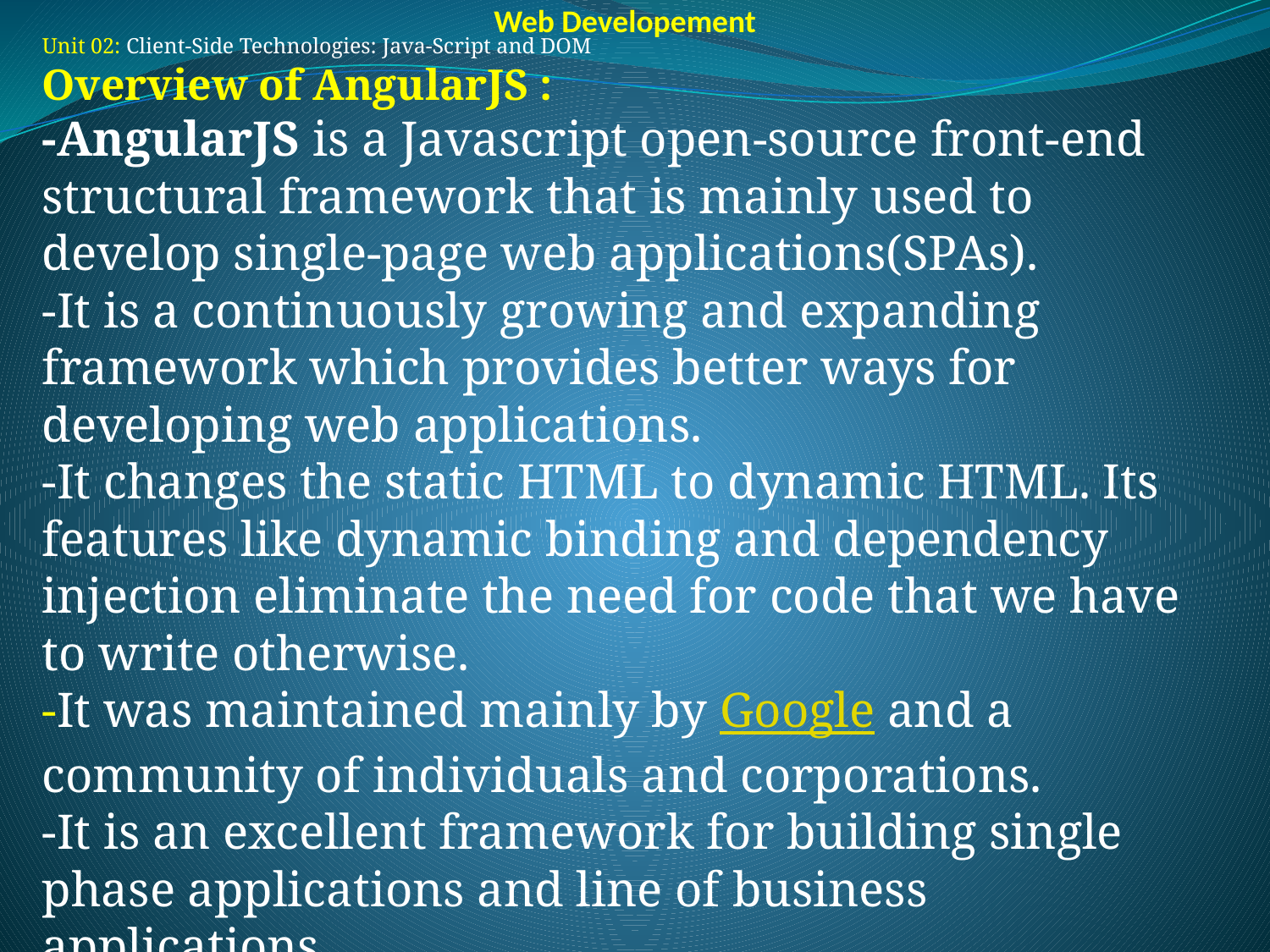

Web Developement
Unit 02: Client-Side Technologies: Java-Script and DOM
Overview of AngularJS :
-AngularJS is a Javascript open-source front-end structural framework that is mainly used to develop single-page web applications(SPAs).
-It is a continuously growing and expanding framework which provides better ways for developing web applications.
-It changes the static HTML to dynamic HTML. Its features like dynamic binding and dependency injection eliminate the need for code that we have to write otherwise.
-It was maintained mainly by Google and a community of individuals and corporations.
-It is an excellent framework for building single phase applications and line of business applications.